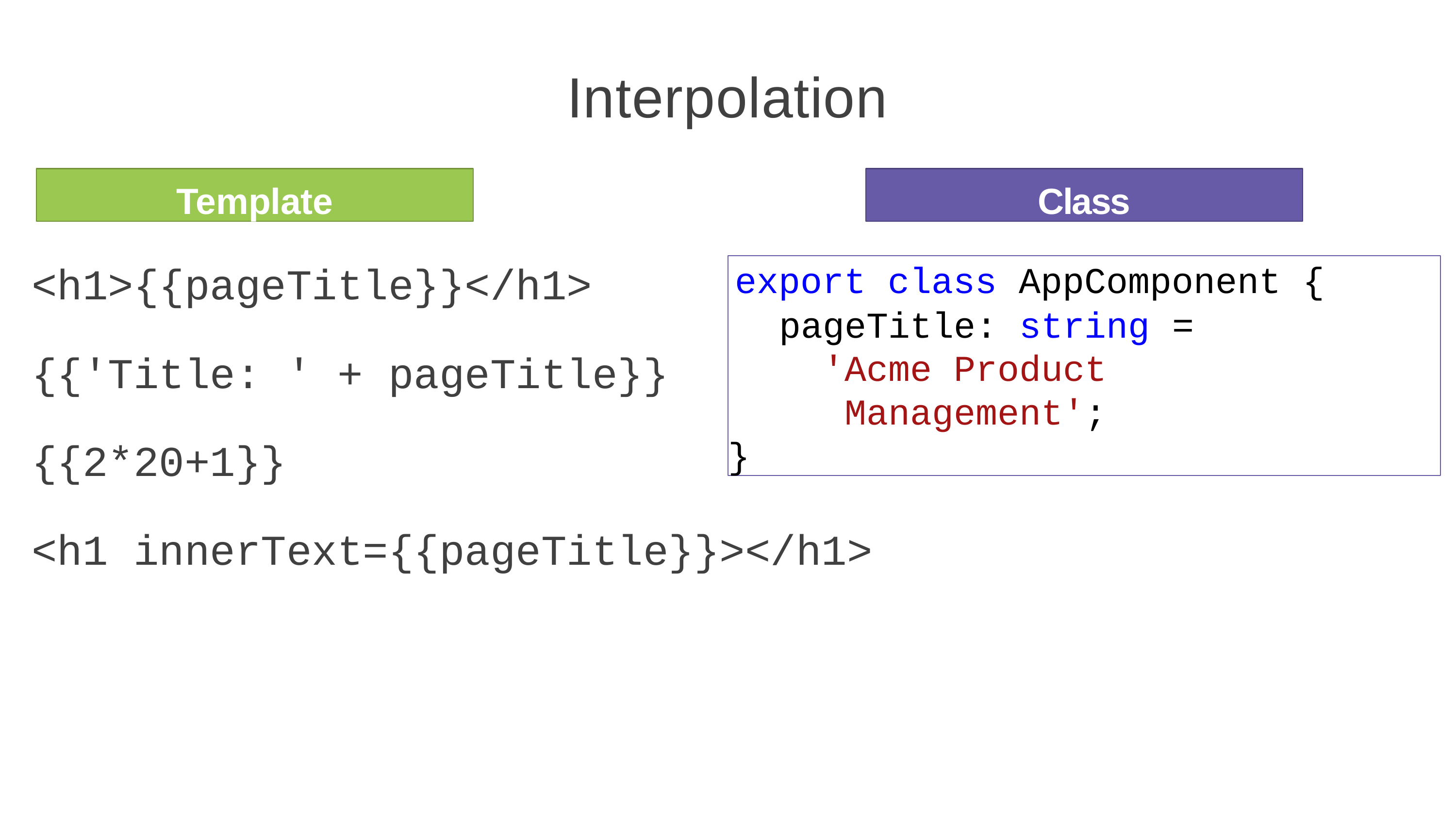

# Interpolation
Template
Class
export class AppComponent {  pageTitle: string =
'Acme Product Management';
}
<h1>{{pageTitle}}</h1>
{{'Title: ' + pageTitle}}
{{2*20+1}}
<h1 innerText={{pageTitle}}></h1>
19